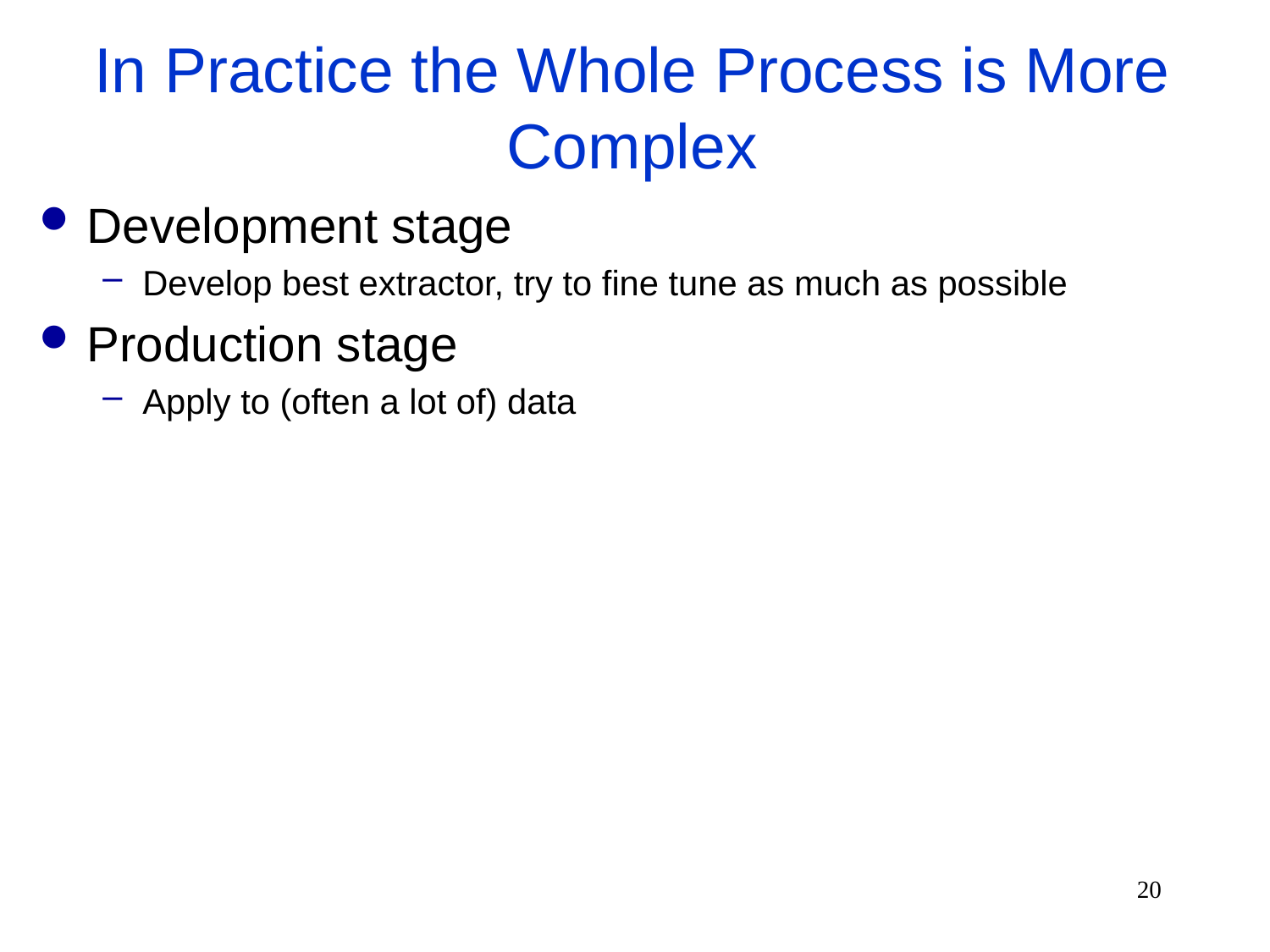

# In Practice the Whole Process is More Complex
Development stage
Develop best extractor, try to fine tune as much as possible
Production stage
Apply to (often a lot of) data
20